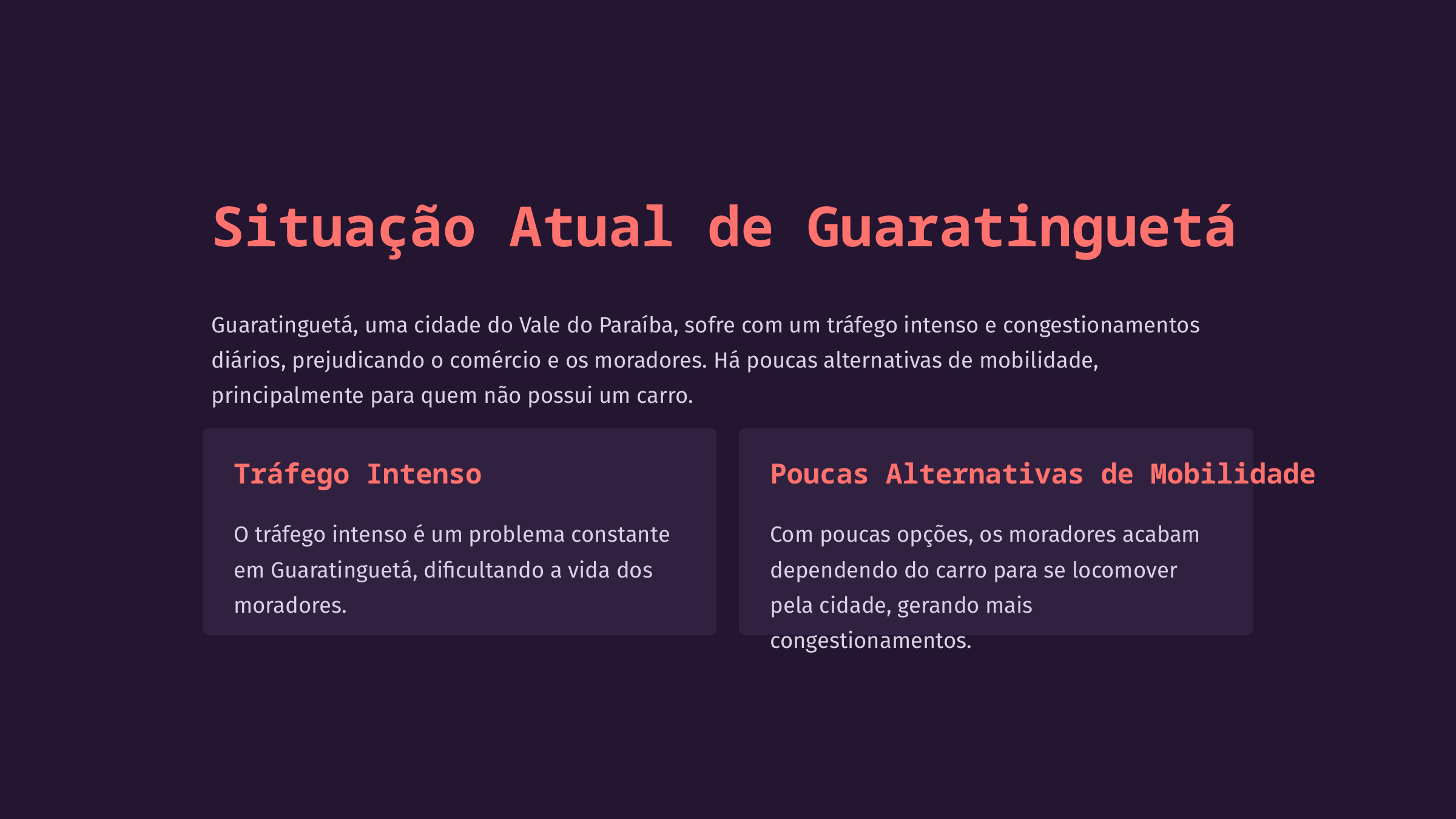

Situação Atual de Guaratinguetá
Guaratinguetá, uma cidade do Vale do Paraíba, sofre com um tráfego intenso e congestionamentos diários, prejudicando o comércio e os moradores. Há poucas alternativas de mobilidade, principalmente para quem não possui um carro.

Tráfego Intenso
Poucas Alternativas de Mobilidade
O tráfego intenso é um problema constante em Guaratinguetá, dificultando a vida dos moradores.
Com poucas opções, os moradores acabam dependendo do carro para se locomover pela cidade, gerando mais congestionamentos.